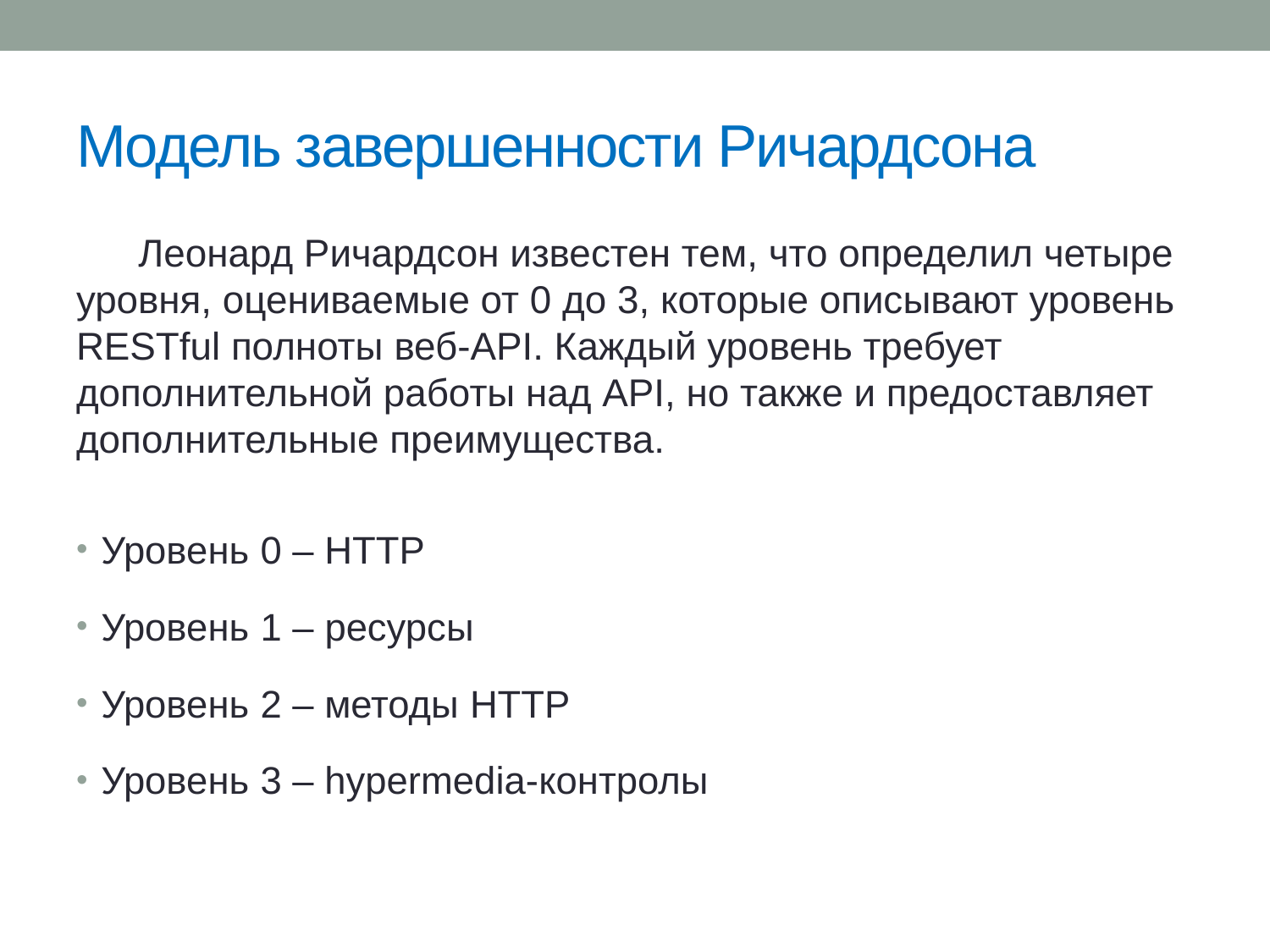

# Модель завершенности Ричардсона
Леонард Ричардсон известен тем, что определил четыре уровня, оцениваемые от 0 до 3, которые описывают уровень RESTful полноты веб-API. Каждый уровень требует дополнительной работы над API, но также и предоставляет дополнительные преимущества.
Уровень 0 – HTTP
Уровень 1 – ресурсы
Уровень 2 – методы HTTP
Уровень 3 – hypermedia-контролы